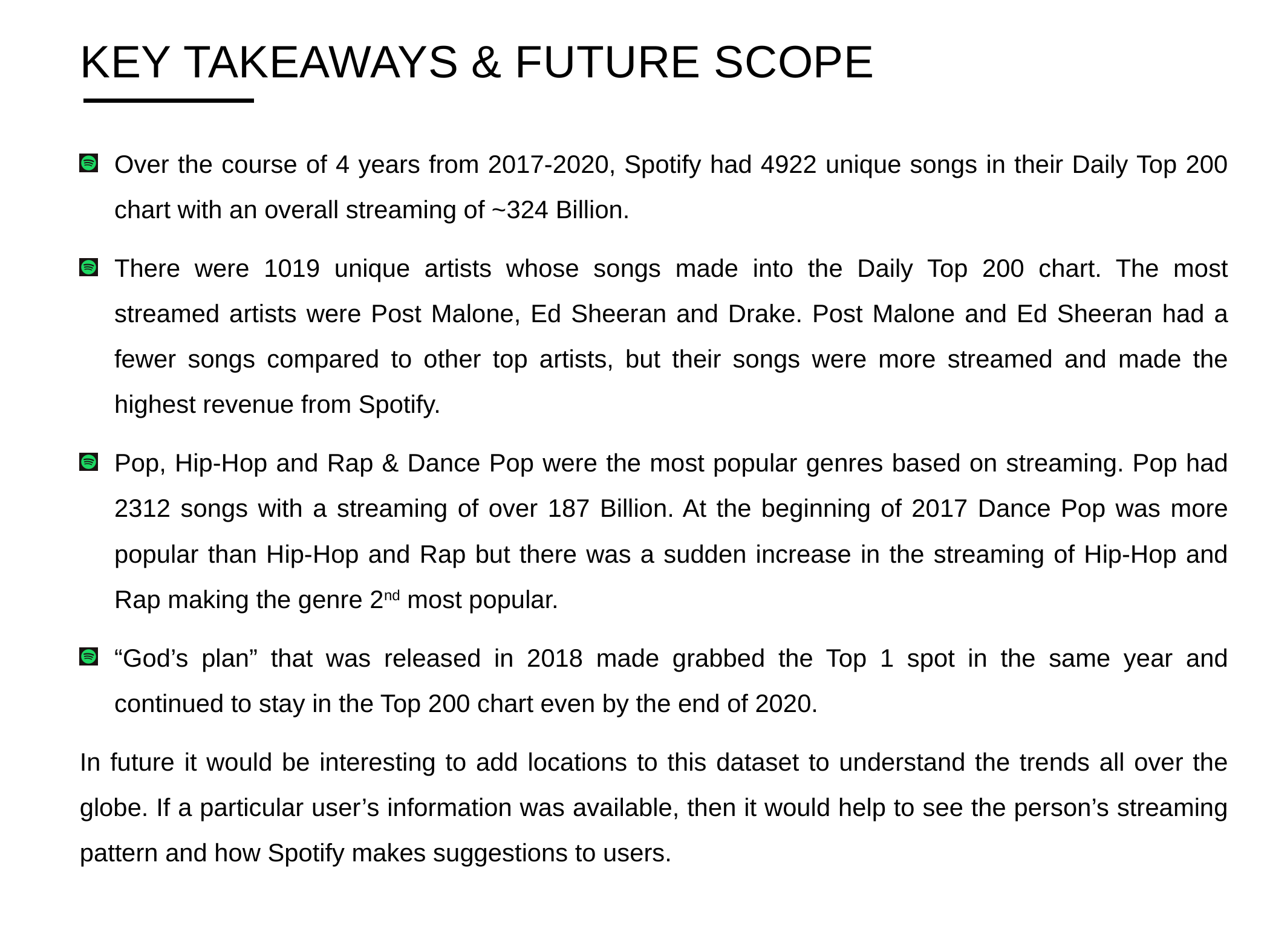

# Key takeaways & Future Scope
Over the course of 4 years from 2017-2020, Spotify had 4922 unique songs in their Daily Top 200 chart with an overall streaming of ~324 Billion.
There were 1019 unique artists whose songs made into the Daily Top 200 chart. The most streamed artists were Post Malone, Ed Sheeran and Drake. Post Malone and Ed Sheeran had a fewer songs compared to other top artists, but their songs were more streamed and made the highest revenue from Spotify.
Pop, Hip-Hop and Rap & Dance Pop were the most popular genres based on streaming. Pop had 2312 songs with a streaming of over 187 Billion. At the beginning of 2017 Dance Pop was more popular than Hip-Hop and Rap but there was a sudden increase in the streaming of Hip-Hop and Rap making the genre 2nd most popular.
“God’s plan” that was released in 2018 made grabbed the Top 1 spot in the same year and continued to stay in the Top 200 chart even by the end of 2020.
In future it would be interesting to add locations to this dataset to understand the trends all over the globe. If a particular user’s information was available, then it would help to see the person’s streaming pattern and how Spotify makes suggestions to users.